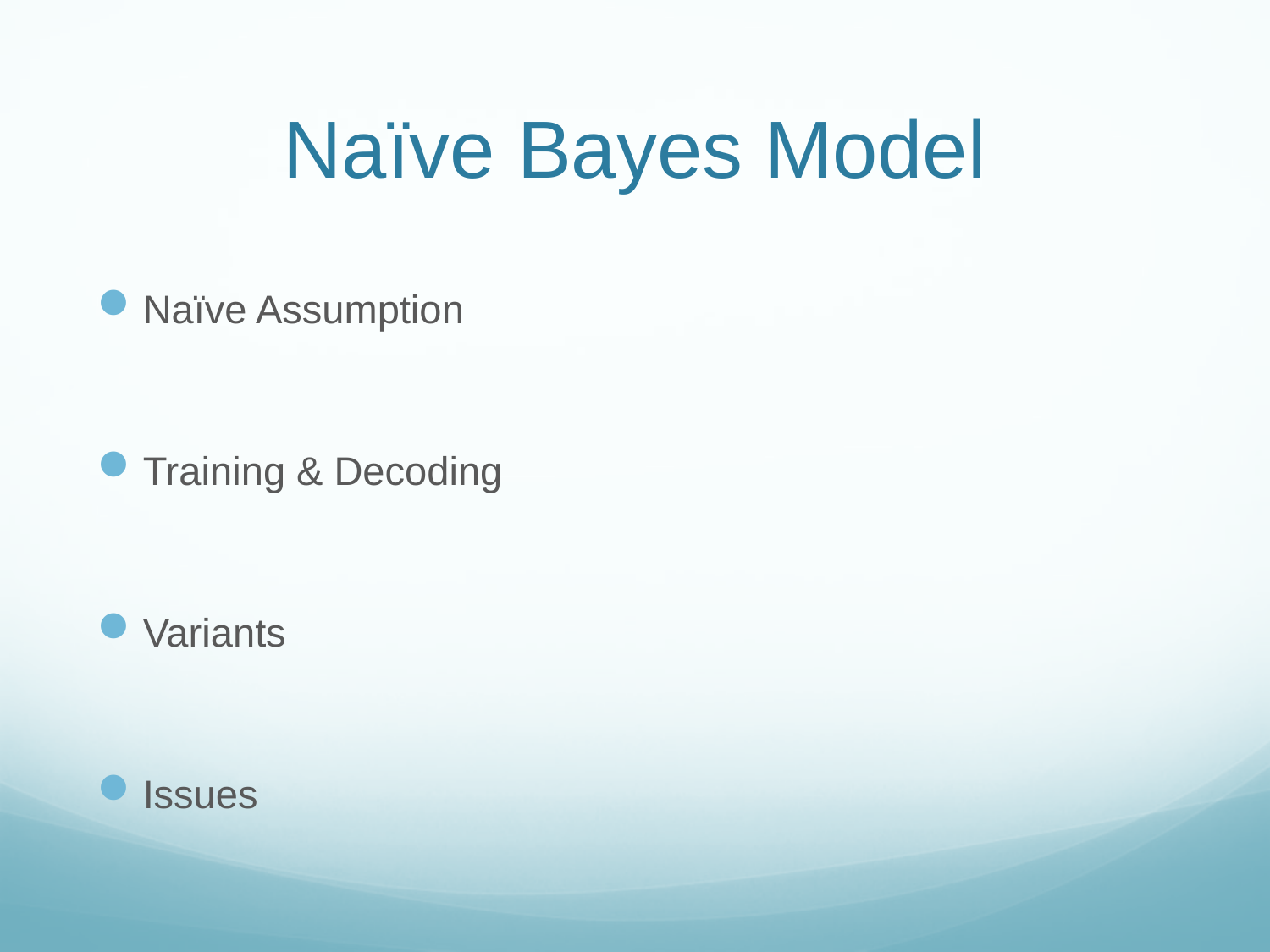

# Naïve Bayes Model

Naïve Assumption

Training & Decoding

Variants

Issues